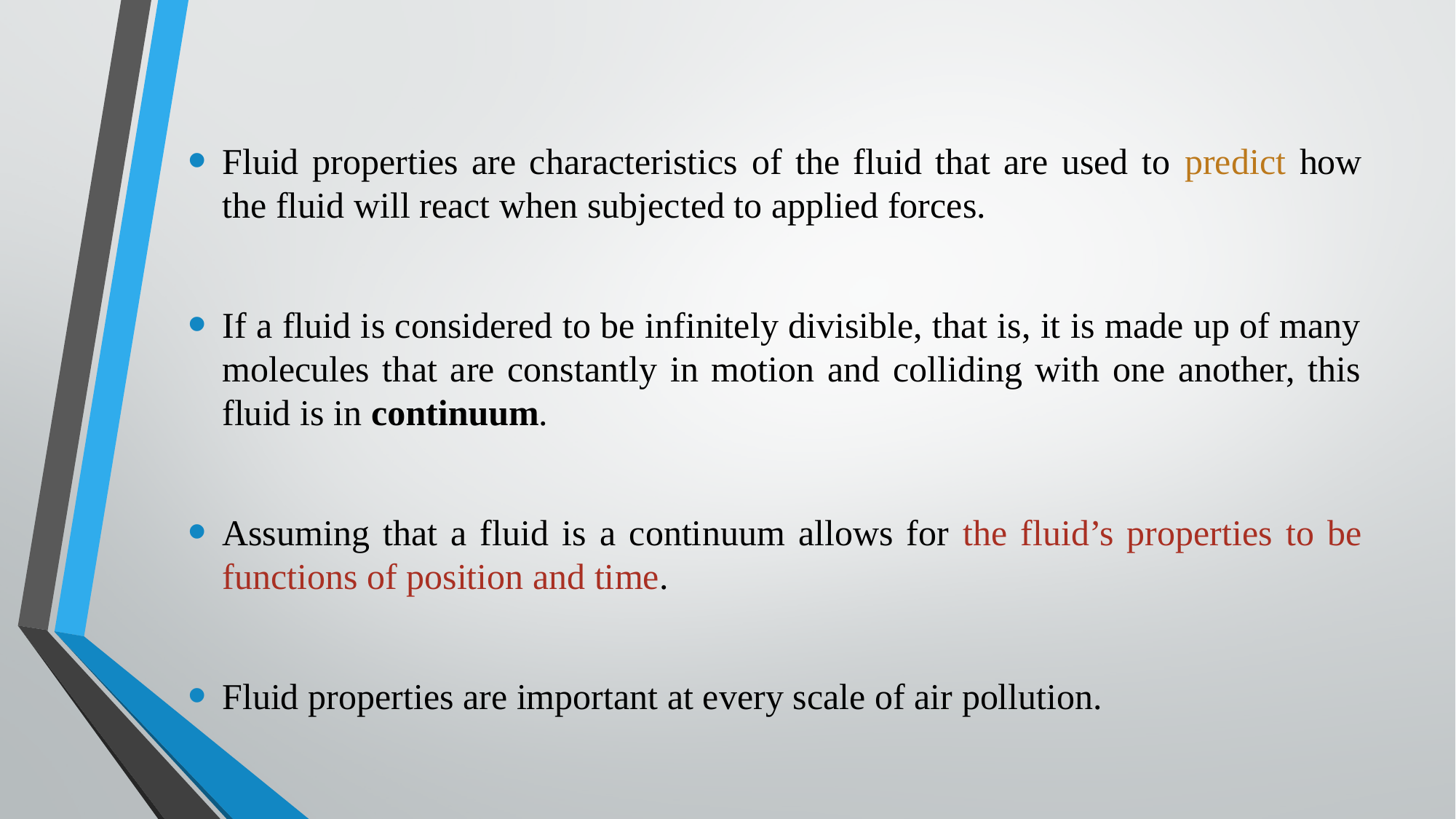

Fluid properties are characteristics of the fluid that are used to predict how the fluid will react when subjected to applied forces.

If a fluid is considered to be infinitely divisible, that is, it is made up of many molecules that are constantly in motion and colliding with one another, this fluid is in continuum.

Assuming that a fluid is a continuum allows for the fluid’s properties to be functions of position and time.

Fluid properties are important at every scale of air pollution.